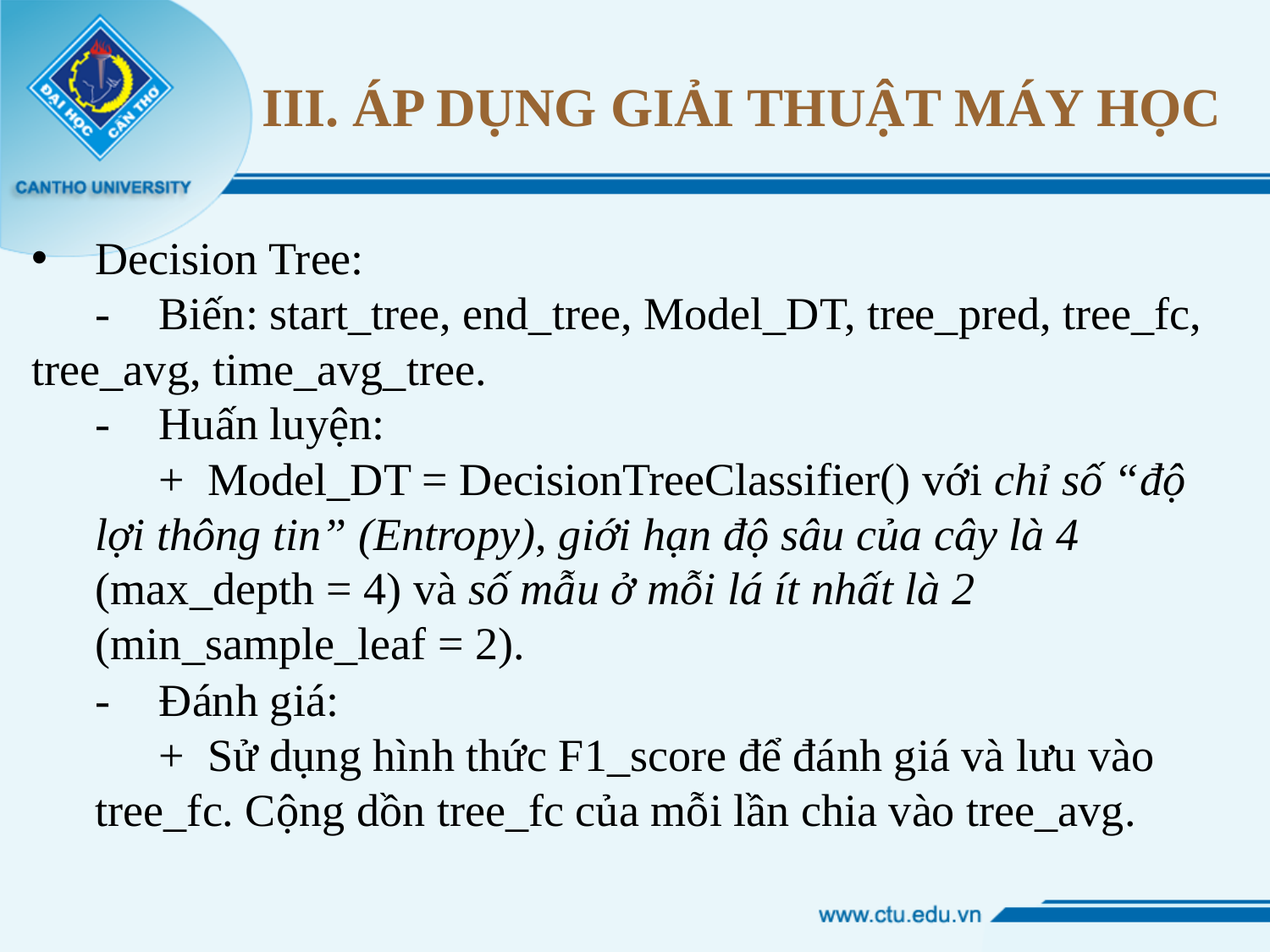

# III. ÁP DỤNG GIẢI THUẬT MÁY HỌC
Decision Tree:
-	Biến: start_tree, end_tree, Model_DT, tree_pred, tree_fc, tree_avg, time_avg_tree.
-	Huấn luyện:
+  Model_DT = DecisionTreeClassifier() với chỉ số “độ lợi thông tin” (Entropy), giới hạn độ sâu của cây là 4 (max_depth = 4) và số mẫu ở mỗi lá ít nhất là 2 (min_sample_leaf = 2).
-	Đánh giá:
+  Sử dụng hình thức F1_score để đánh giá và lưu vào tree_fc. Cộng dồn tree_fc của mỗi lần chia vào tree_avg.